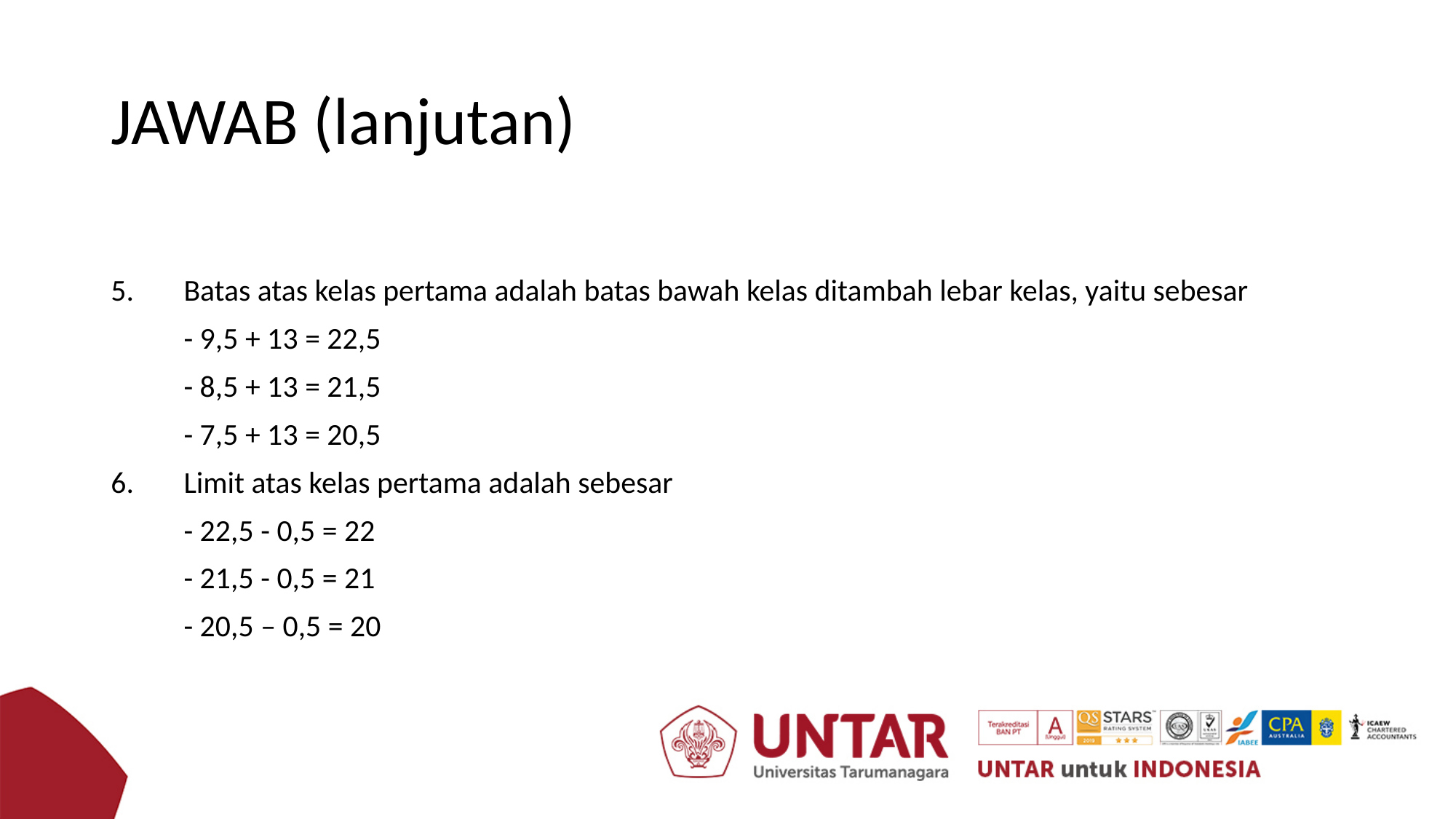

# JAWAB (lanjutan)

Batas atas kelas pertama adalah batas bawah kelas ditambah lebar kelas, yaitu sebesar
	- 9,5 + 13 = 22,5
	- 8,5 + 13 = 21,5
	- 7,5 + 13 = 20,5
Limit atas kelas pertama adalah sebesar
	- 22,5 - 0,5 = 22
	- 21,5 - 0,5 = 21
	- 20,5 – 0,5 = 20